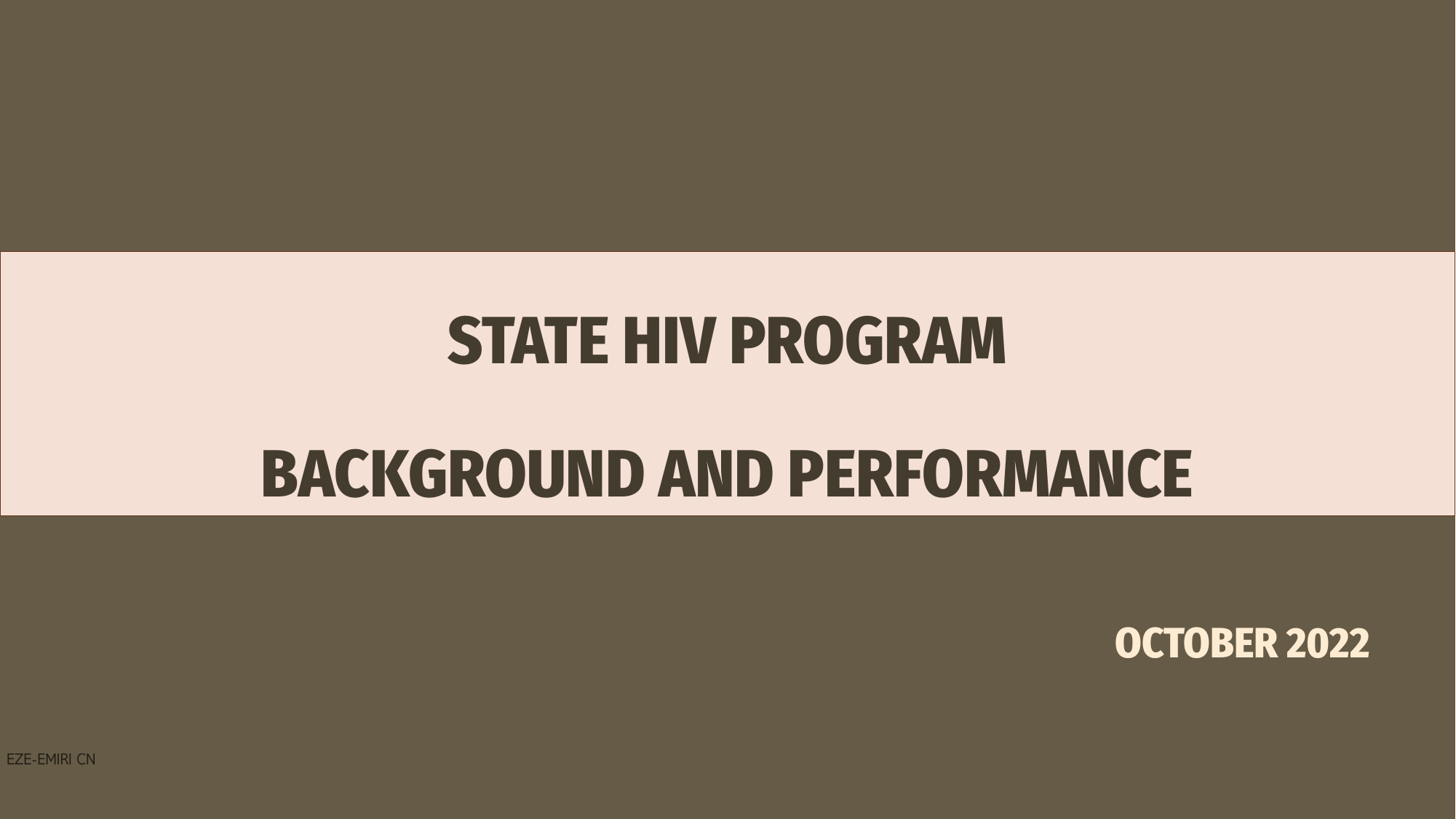

STATE HIV PROGRAM
BACKGROUND AND PERFORMANCE
OCTOBER 2022
EZE-EMIRI CN